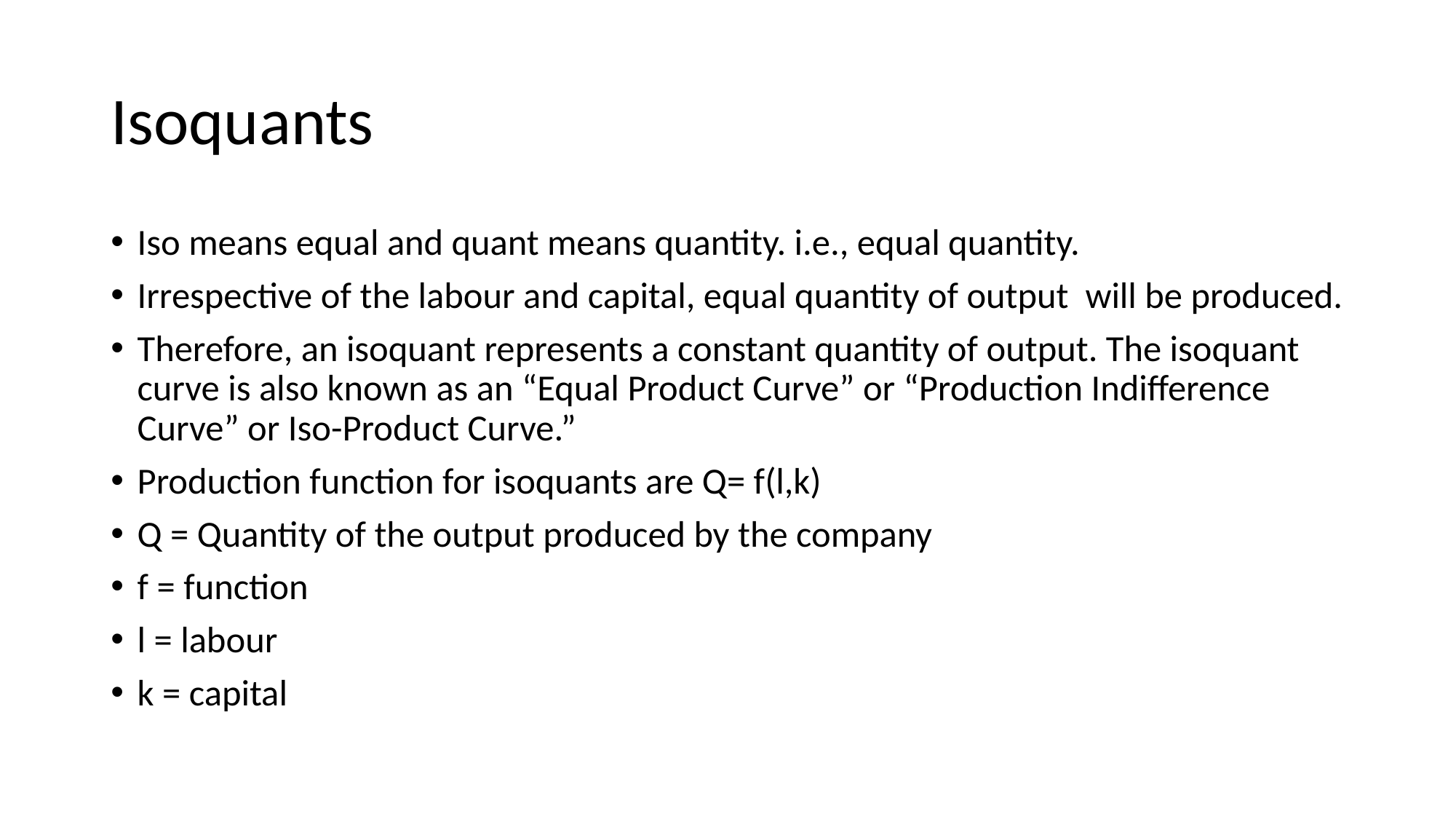

# Isoquants
Iso means equal and quant means quantity. i.e., equal quantity.
Irrespective of the labour and capital, equal quantity of output  will be produced.
Therefore, an isoquant represents a constant quantity of output. The isoquant curve is also known as an “Equal Product Curve” or “Production Indifference Curve” or Iso-Product Curve.”
Production function for isoquants are Q= f(l,k)
Q = Quantity of the output produced by the company
f = function
l = labour
k = capital